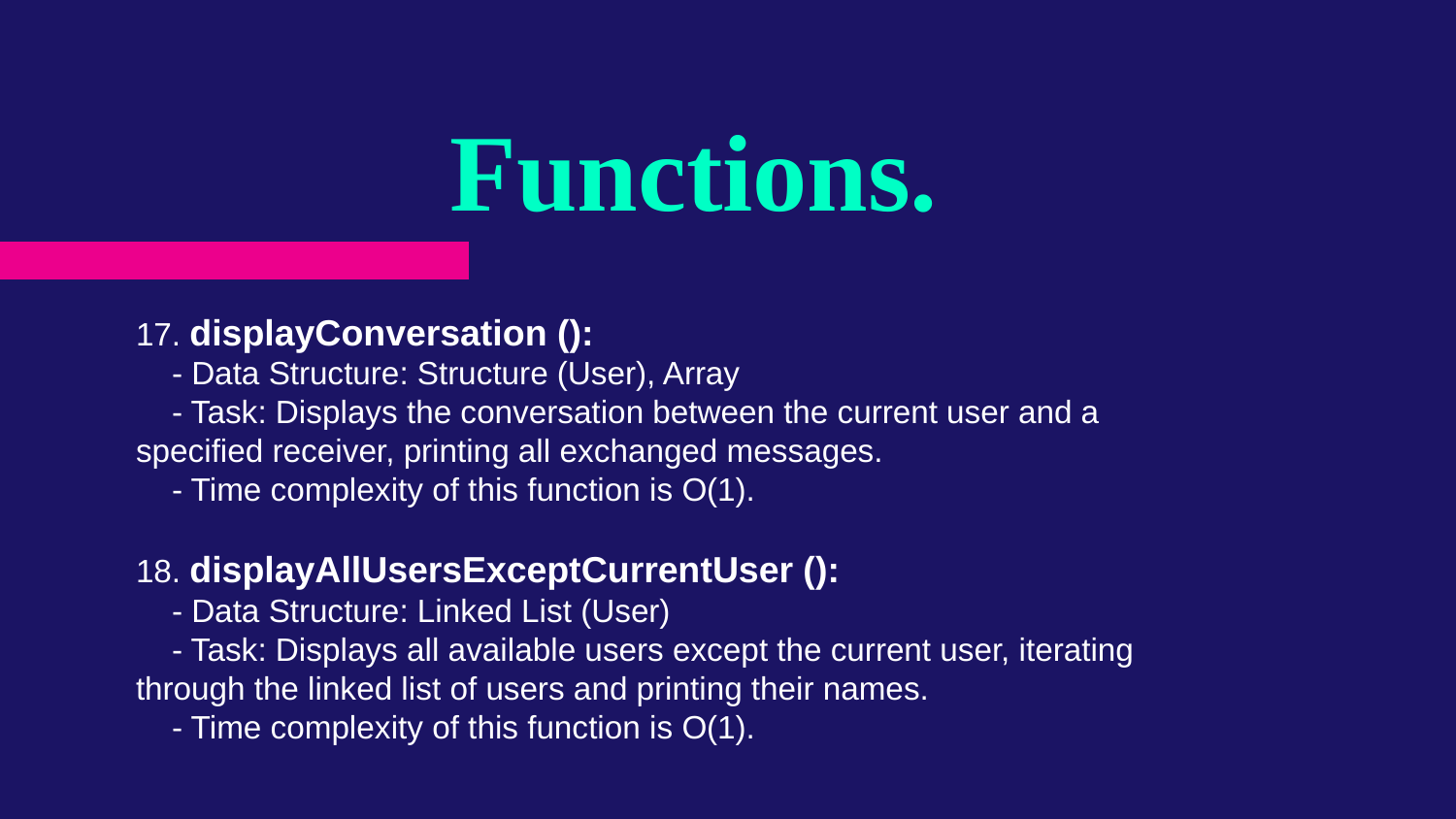

# Functions.
17. displayConversation ():
    - Data Structure: Structure (User), Array
    - Task: Displays the conversation between the current user and a specified receiver, printing all exchanged messages.
    - Time complexity of this function is O(1).

18. displayAllUsersExceptCurrentUser ():
    - Data Structure: Linked List (User)
    - Task: Displays all available users except the current user, iterating through the linked list of users and printing their names.
    - Time complexity of this function is O(1).